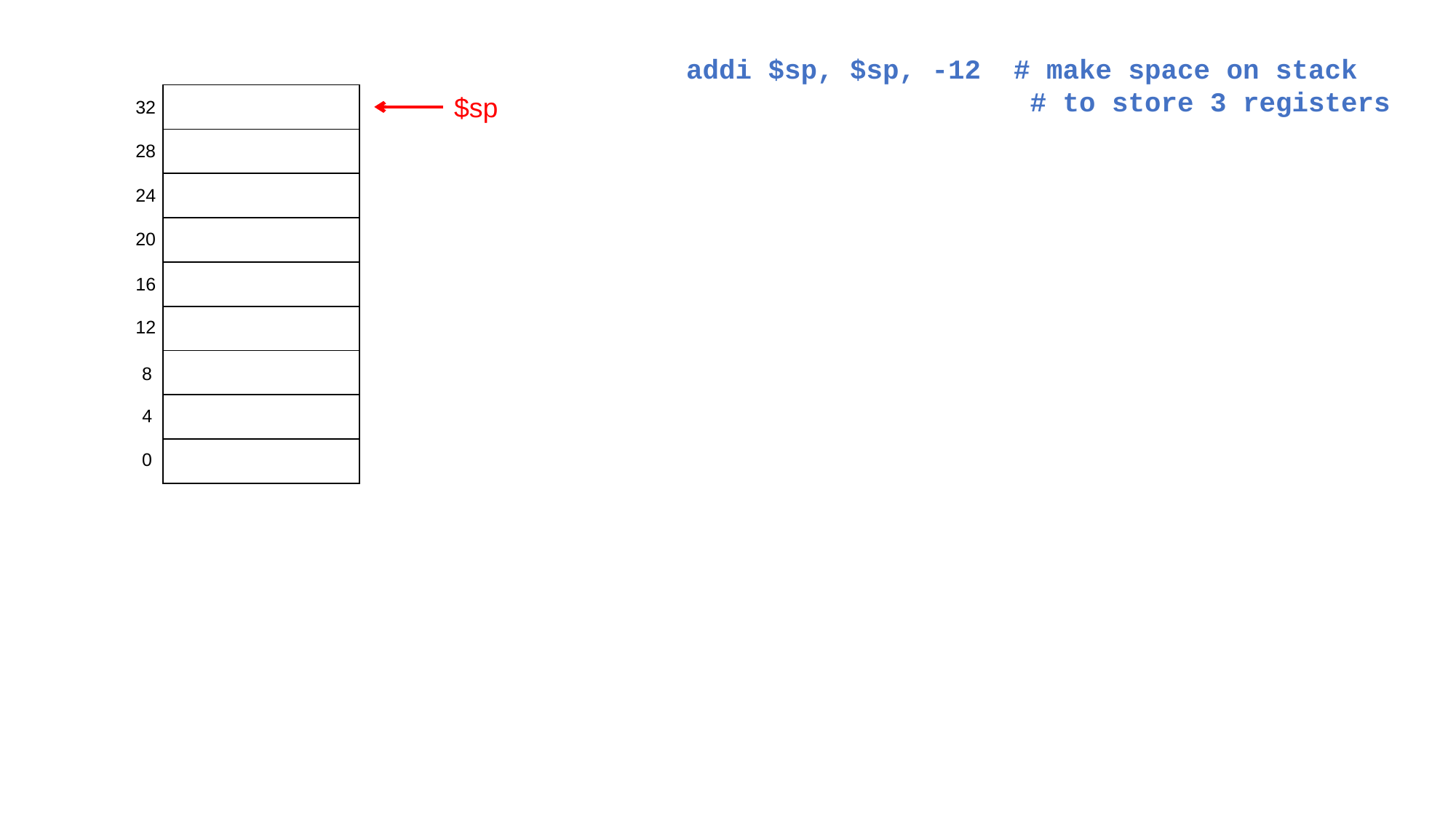

addi $sp, $sp, -12  # make space on stack
                      # to store 3 registers
|  |
| --- |
|  |
|  |
|  |
|  |
|  |
|  |
|  |
|  |
$sp
32
28
24
20
16
12
8
4
0